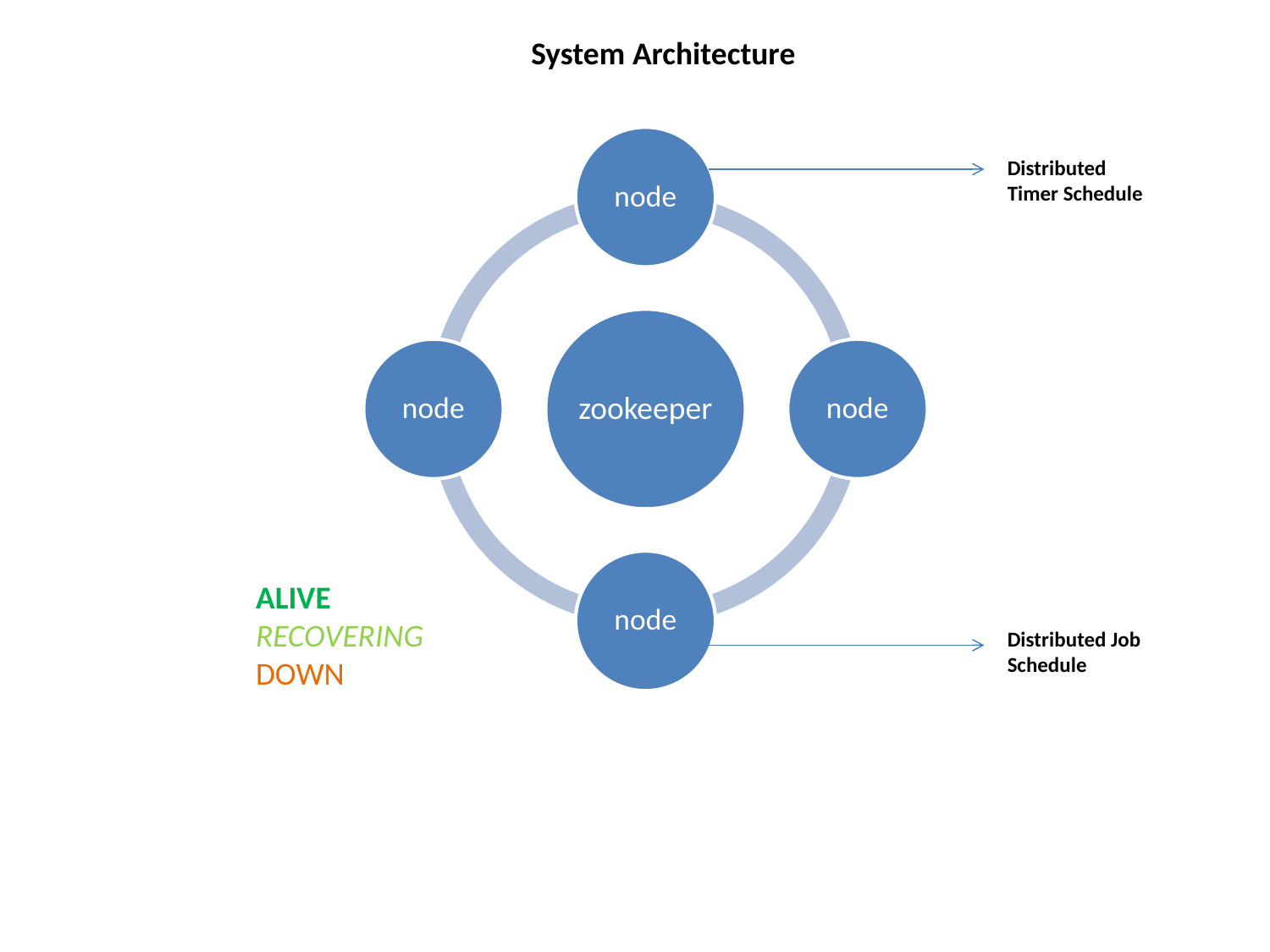

System Architecture
zookeeper
node
node
node
node
Distributed Timer Schedule
ALIVE
RECOVERING
DOWN
Distributed Job Schedule